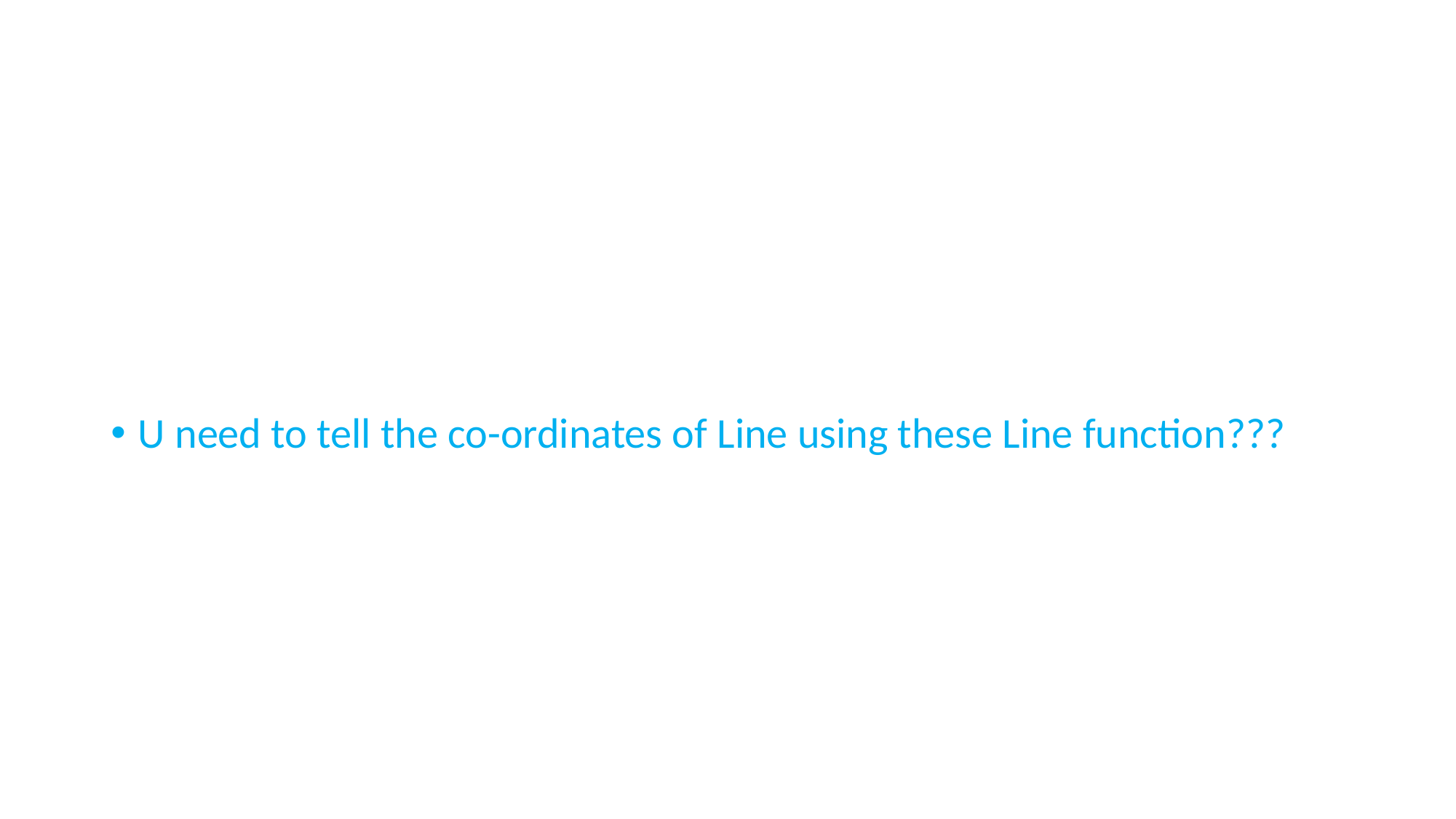

#

U need to tell the co-ordinates of Line using these Line function???